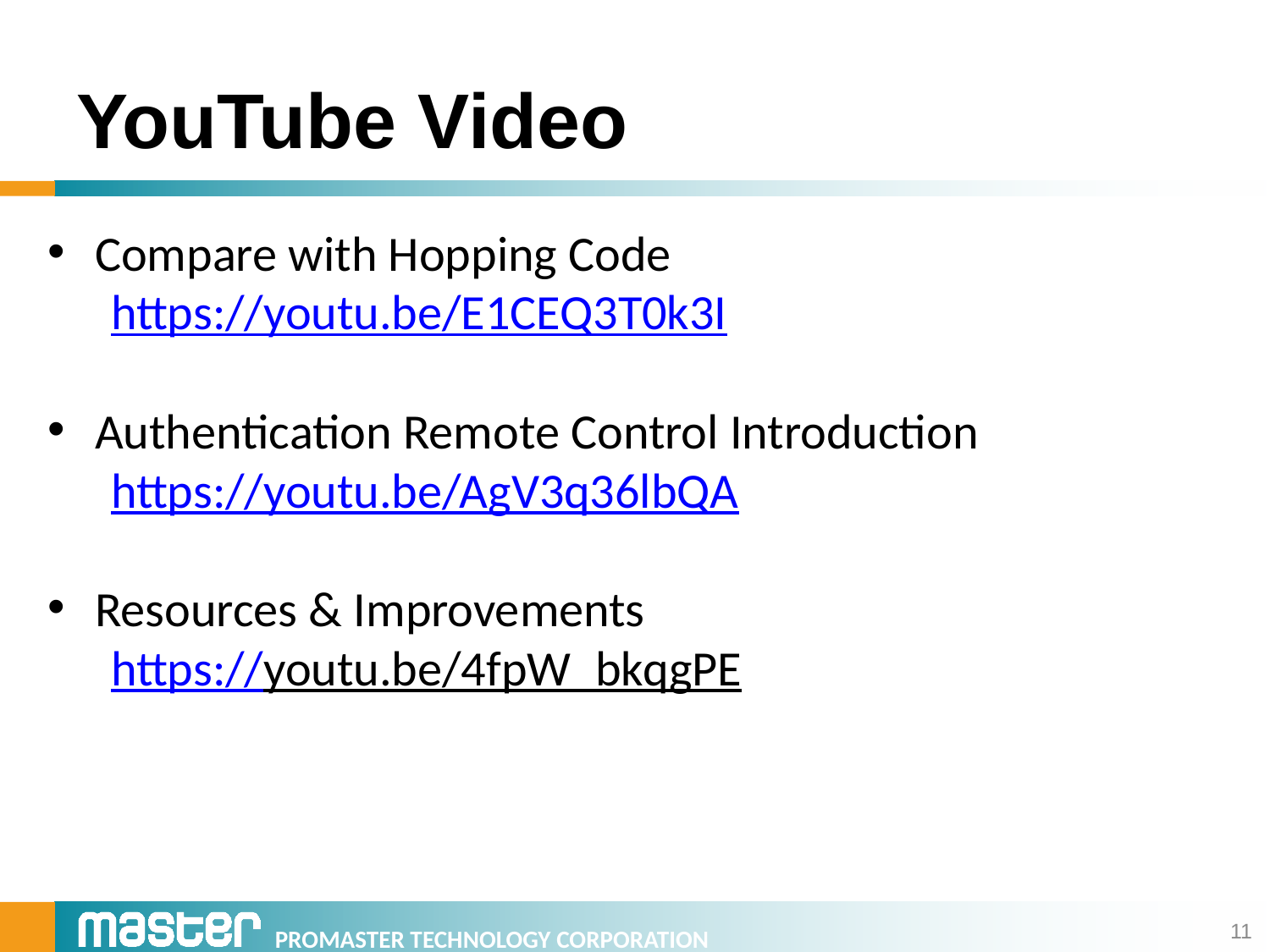

# YouTube Video
Compare with Hopping Code
https://youtu.be/E1CEQ3T0k3I

Authentication Remote Control Introduction
https://youtu.be/AgV3q36lbQA

Resources & Improvements
https://youtu.be/4fpW_bkqgPE

11